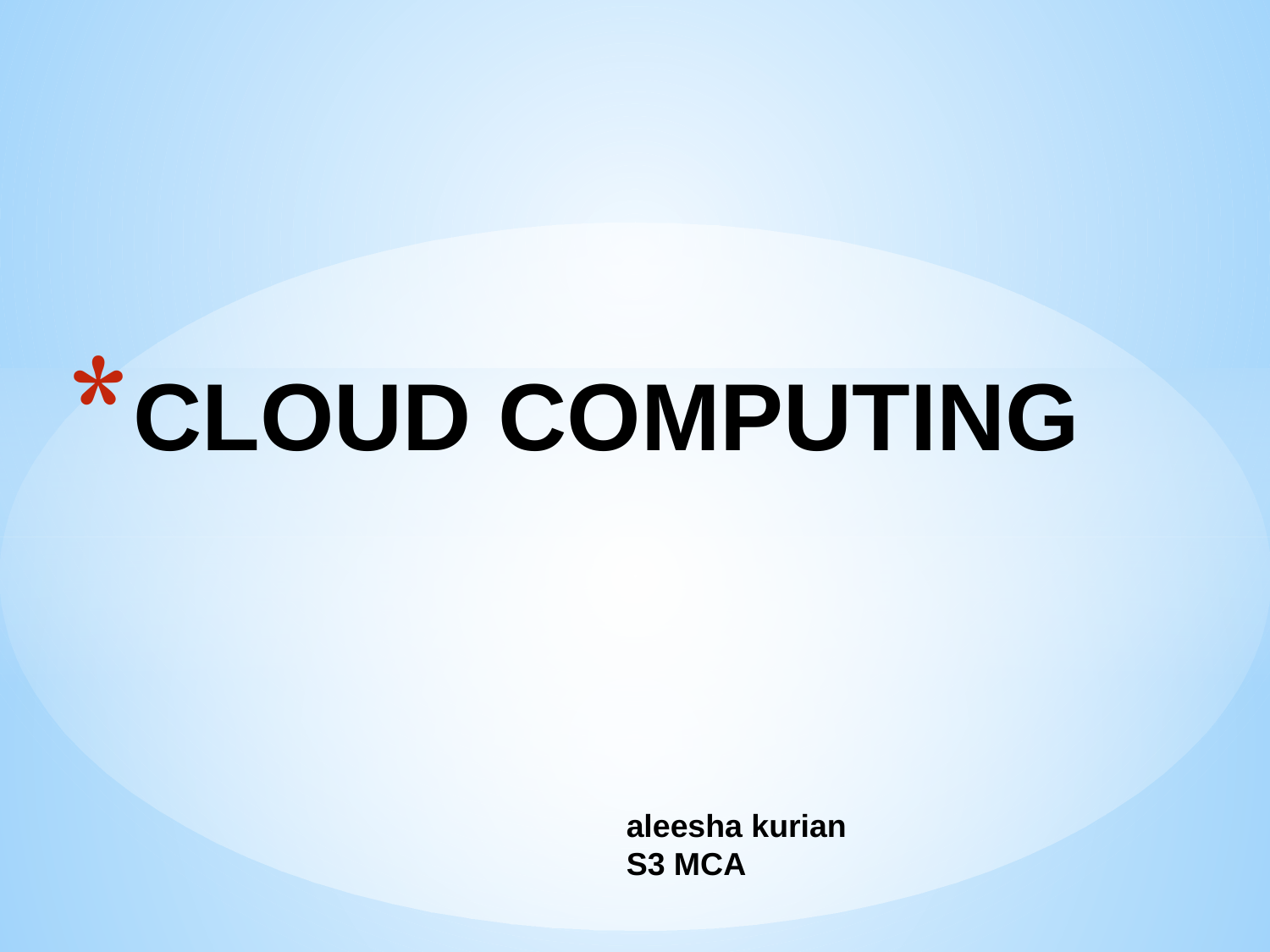

# CLOUD COMPUTING
aleesha kurian
S3 MCA